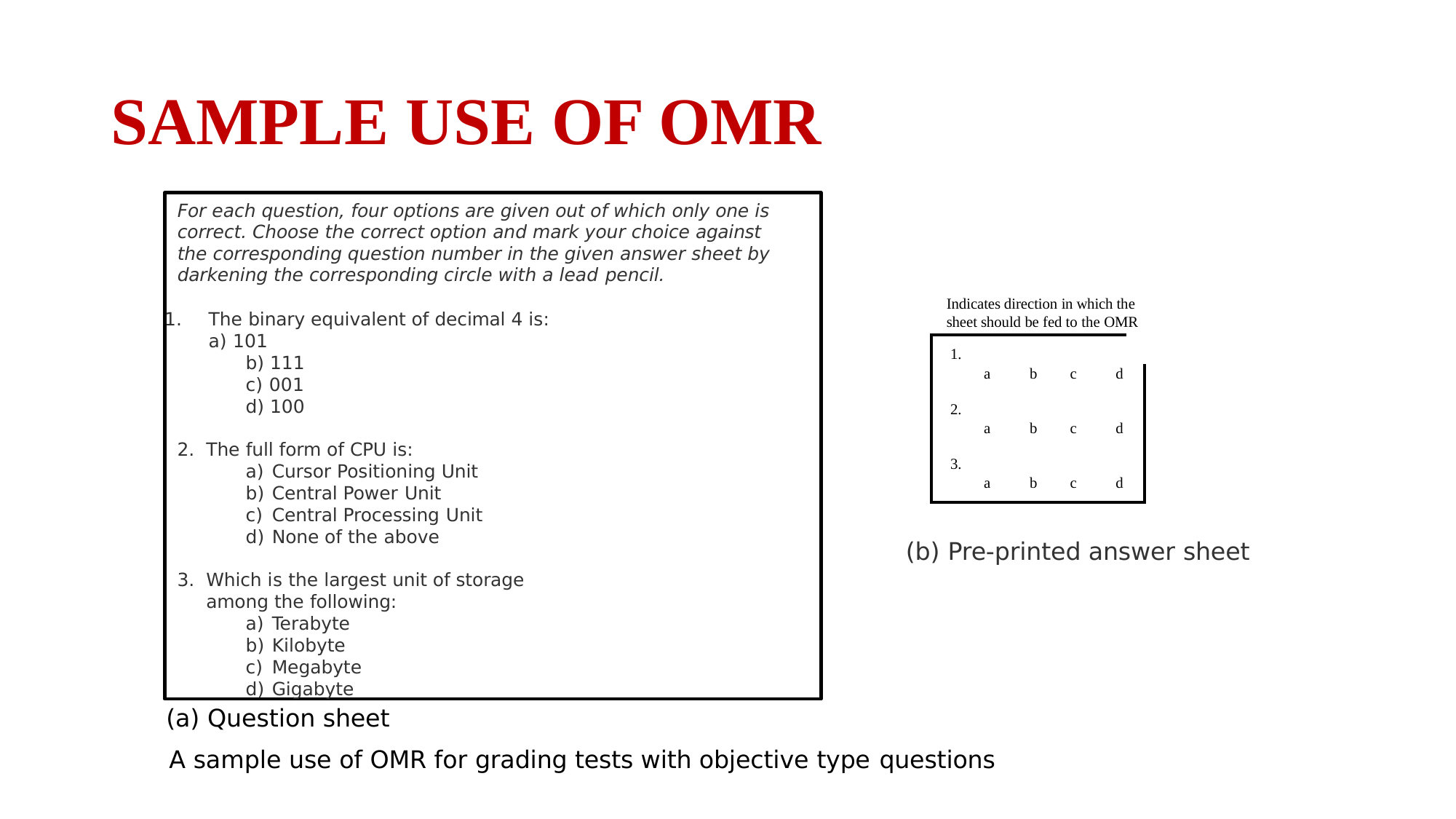

# SAMPLE USE OF OMR
For each question, four options are given out of which only one is  correct. Choose the correct option and mark your choice against  the corresponding question number in the given answer sheet by  darkening the corresponding circle with a lead pencil.

The binary equivalent of decimal 4 is:  a) 101
b) 111
c) 001
d) 100

The full form of CPU is:
Cursor Positioning Unit
Central Power Unit
Central Processing Unit
None of the above

Which is the largest unit of storage among the following:
Terabyte
Kilobyte
Megabyte
Gigabyte
Indicates direction in which the  sheet should be fed to the OMR
| 1. |  |  |  |  |  |
| --- | --- | --- | --- | --- | --- |
|  | a | b | c | d |  |
| 2. |  |  |  |  |  |
|  | a | b | c | d |  |
| 3. |  |  |  |  |  |
|  | a | b | c | d |  |
(b) Pre-printed answer sheet
(a) Question sheet
A sample use of OMR for grading tests with objective type questions